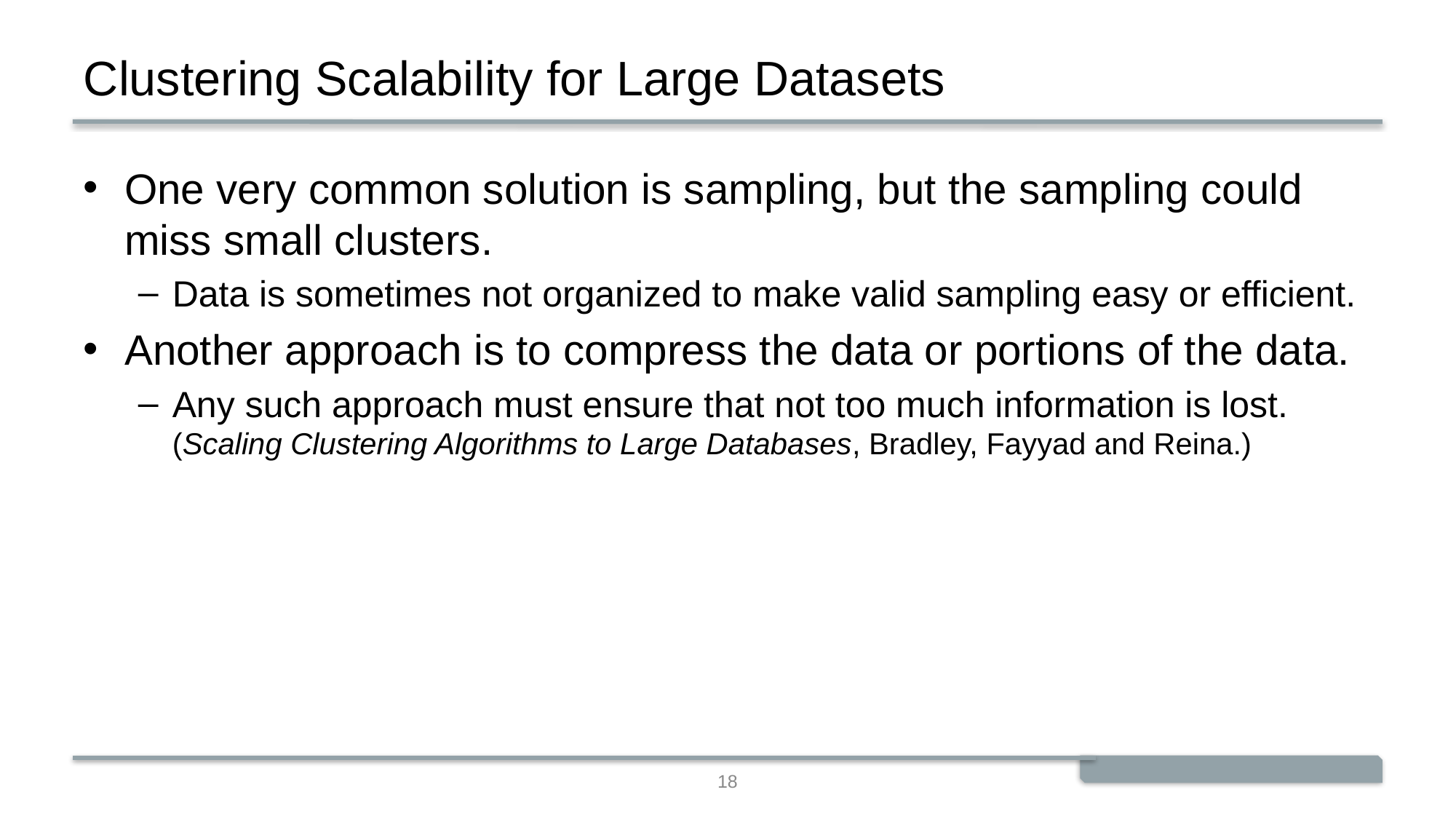

# Clustering Scalability for Large Datasets
One very common solution is sampling, but the sampling could miss small clusters.
Data is sometimes not organized to make valid sampling easy or efficient.
Another approach is to compress the data or portions of the data.
Any such approach must ensure that not too much information is lost. (Scaling Clustering Algorithms to Large Databases, Bradley, Fayyad and Reina.)

18